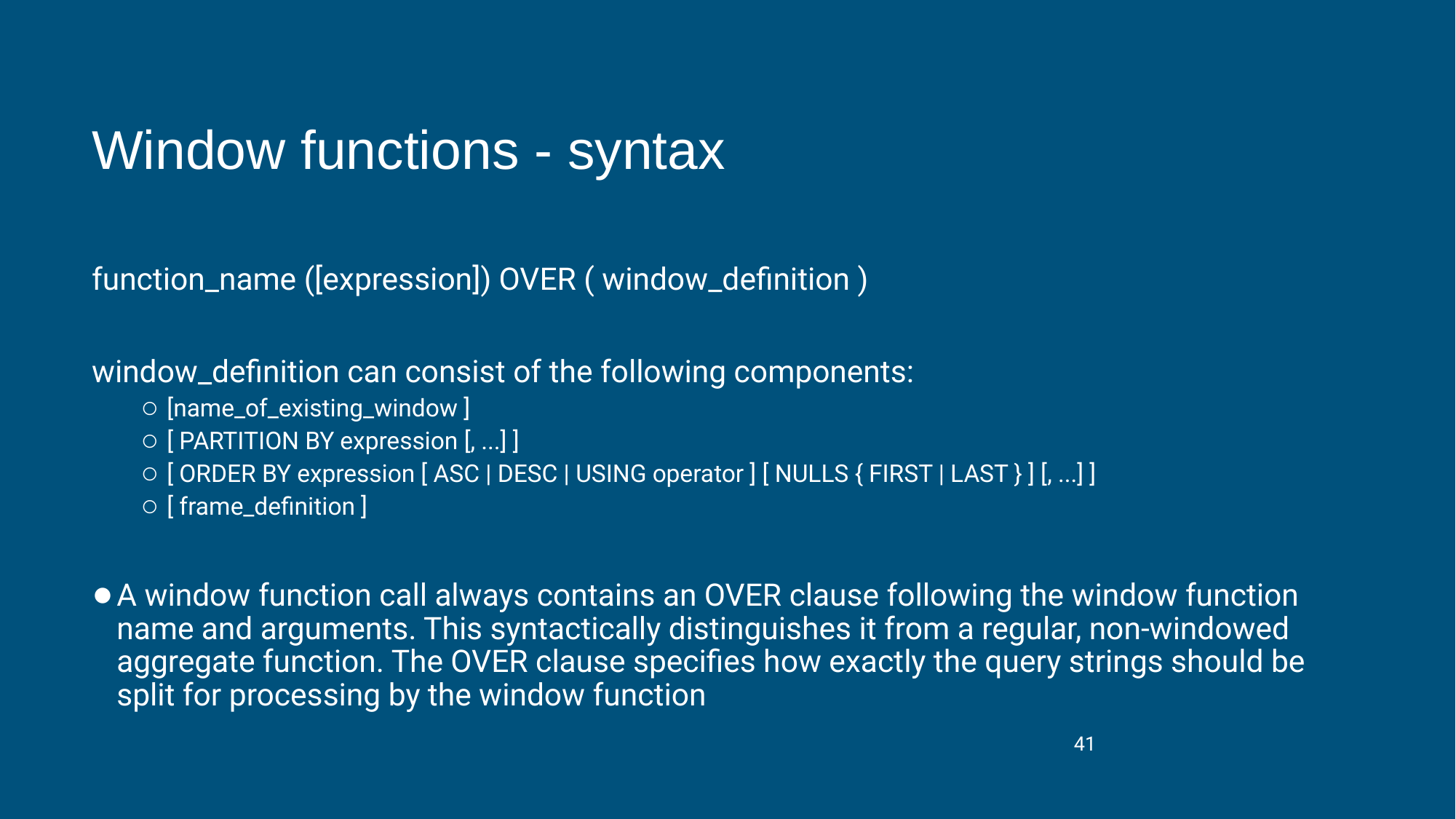

# Window functions - syntax
function_name ([expression]) OVER ( window_definition )

window_definition can consist of the following components:
[name_of_existing_window ]
[ PARTITION BY expression [, ...] ]
[ ORDER BY expression [ ASC | DESC | USING operator ] [ NULLS { FIRST | LAST } ] [, ...] ]
[ frame_definition ]

A window function call always contains an OVER clause following the window function name and arguments. This syntactically distinguishes it from a regular, non-windowed aggregate function. The OVER clause specifies how exactly the query strings should be split for processing by the window function
41